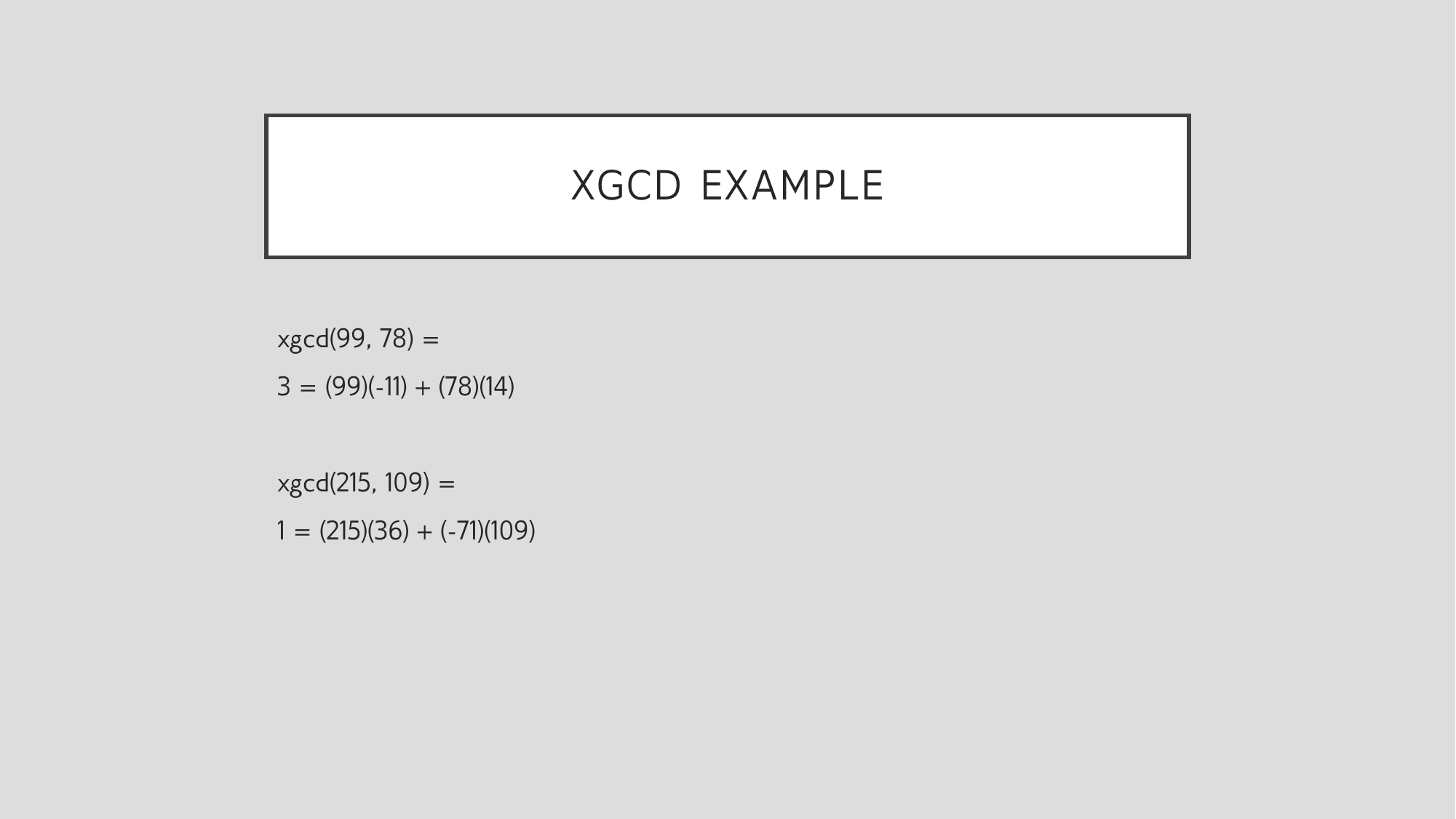

# XGCD Example
xgcd(99, 78) =
3 = (99)(-11) + (78)(14)

xgcd(215, 109) =
1 = (215)(36) + (-71)(109)